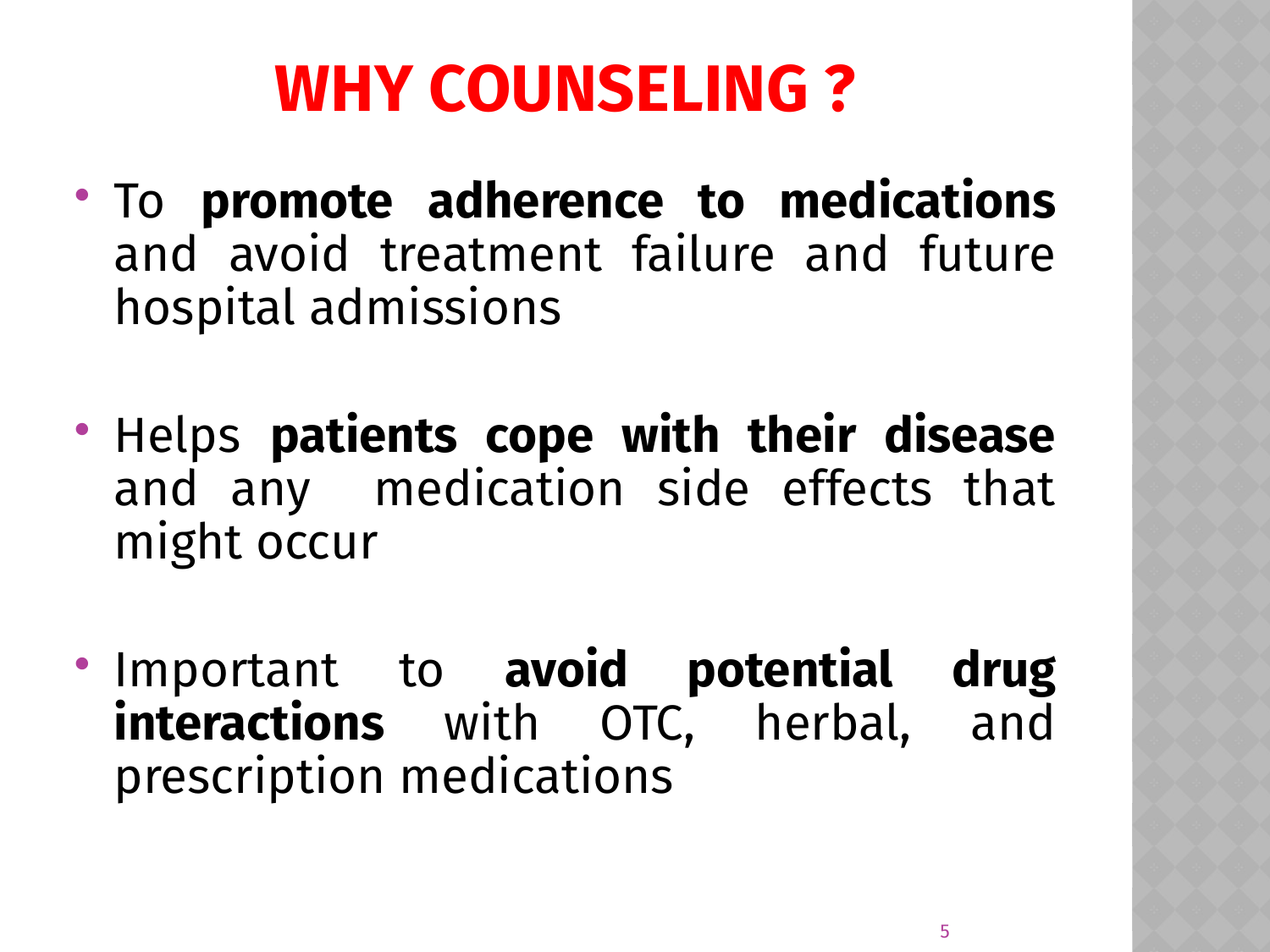

# Why Counseling ?
To promote adherence to medications and avoid treatment failure and future hospital admissions

Helps patients cope with their disease and any  medication side effects that might occur

Important to avoid potential drug interactions with OTC, herbal, and prescription medications

5